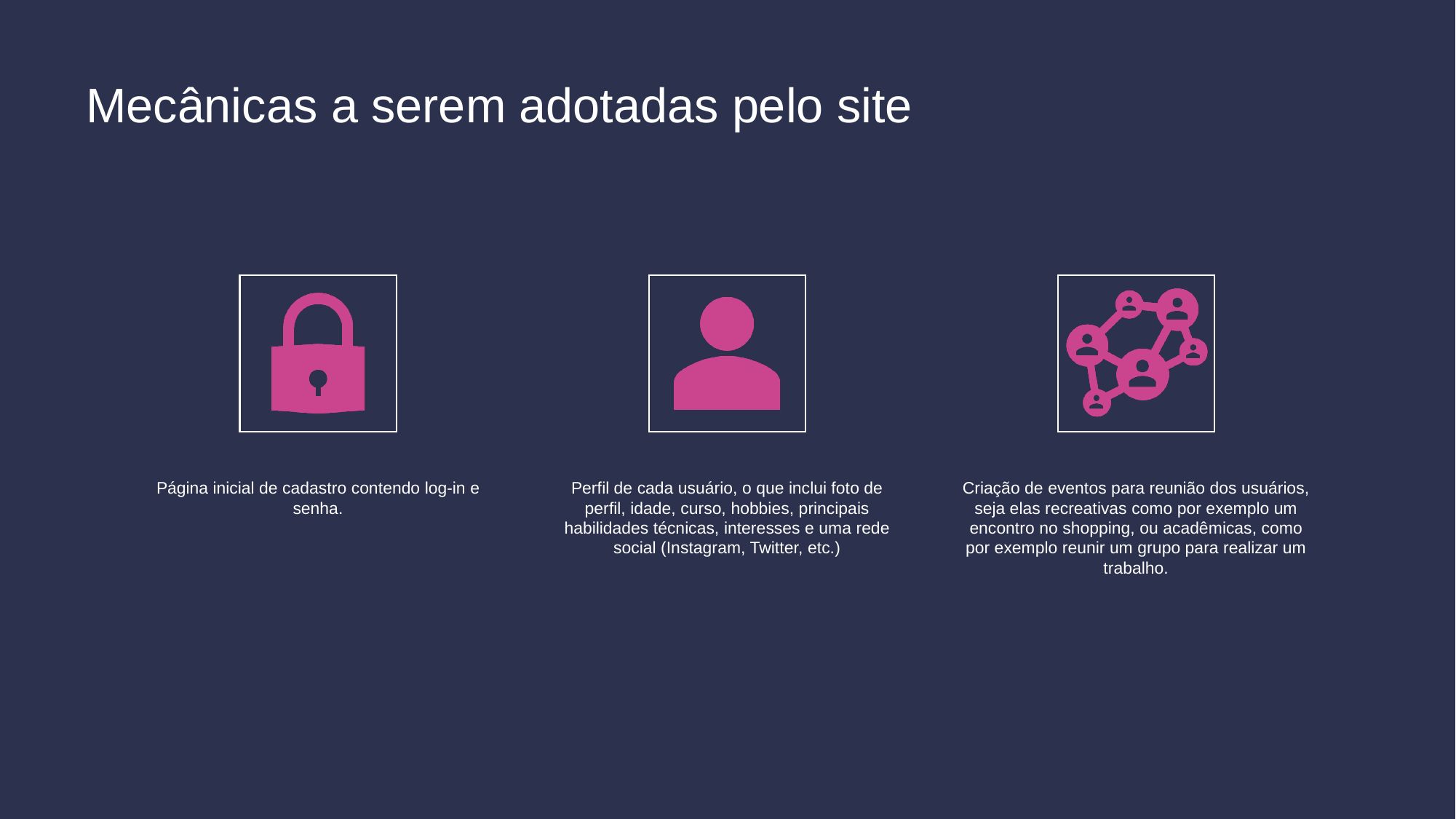

# Mecânicas a serem adotadas pelo site
Página inicial de cadastro contendo log-in e senha.
Perfil de cada usuário, o que inclui foto de perfil, idade, curso, hobbies, principais habilidades técnicas, interesses e uma rede social (Instagram, Twitter, etc.)
Criação de eventos para reunião dos usuários, seja elas recreativas como por exemplo um encontro no shopping, ou acadêmicas, como por exemplo reunir um grupo para realizar um trabalho.